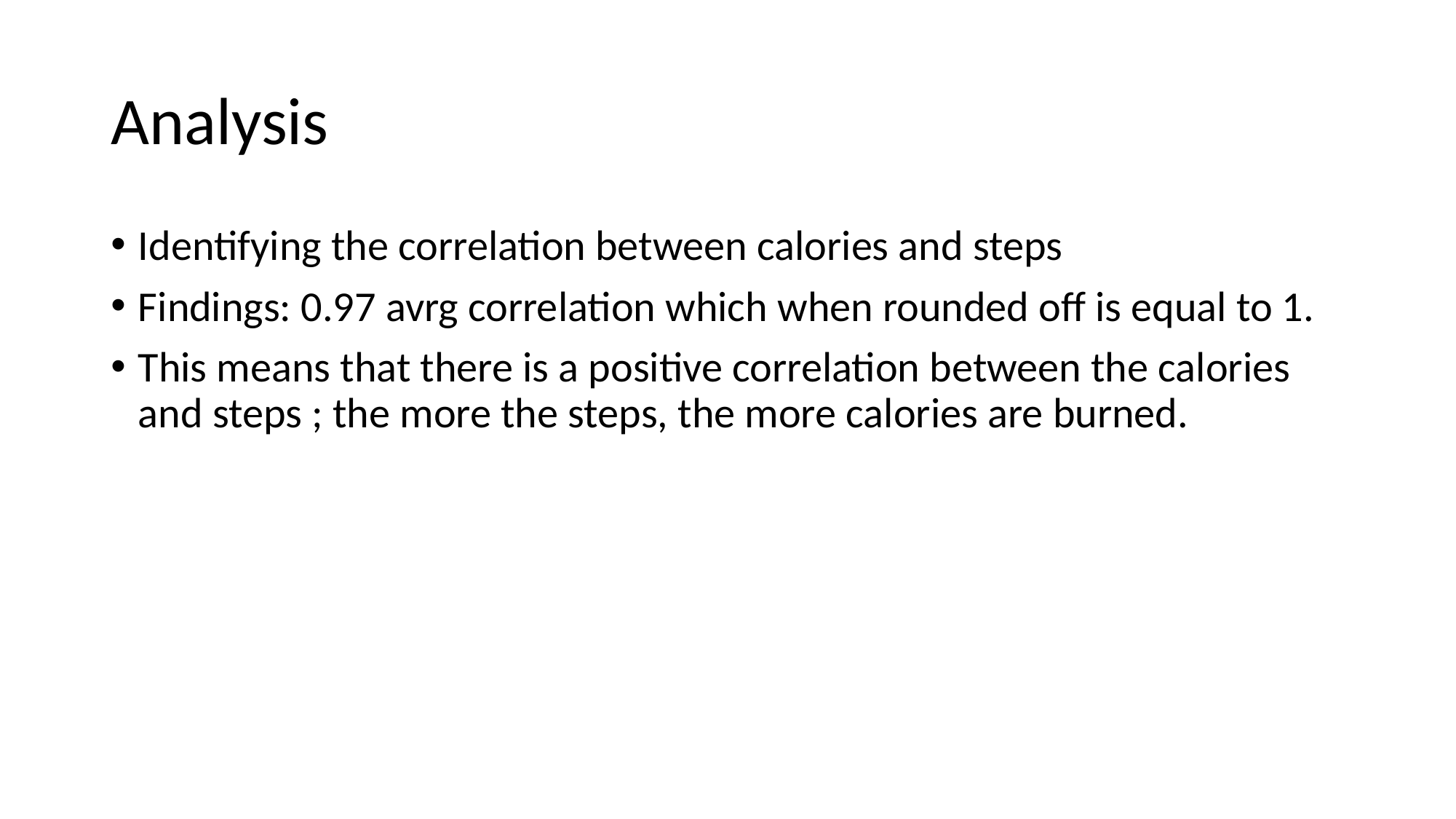

# Analysis
Identifying the correlation between calories and steps
Findings: 0.97 avrg correlation which when rounded off is equal to 1.
This means that there is a positive correlation between the calories and steps ; the more the steps, the more calories are burned.